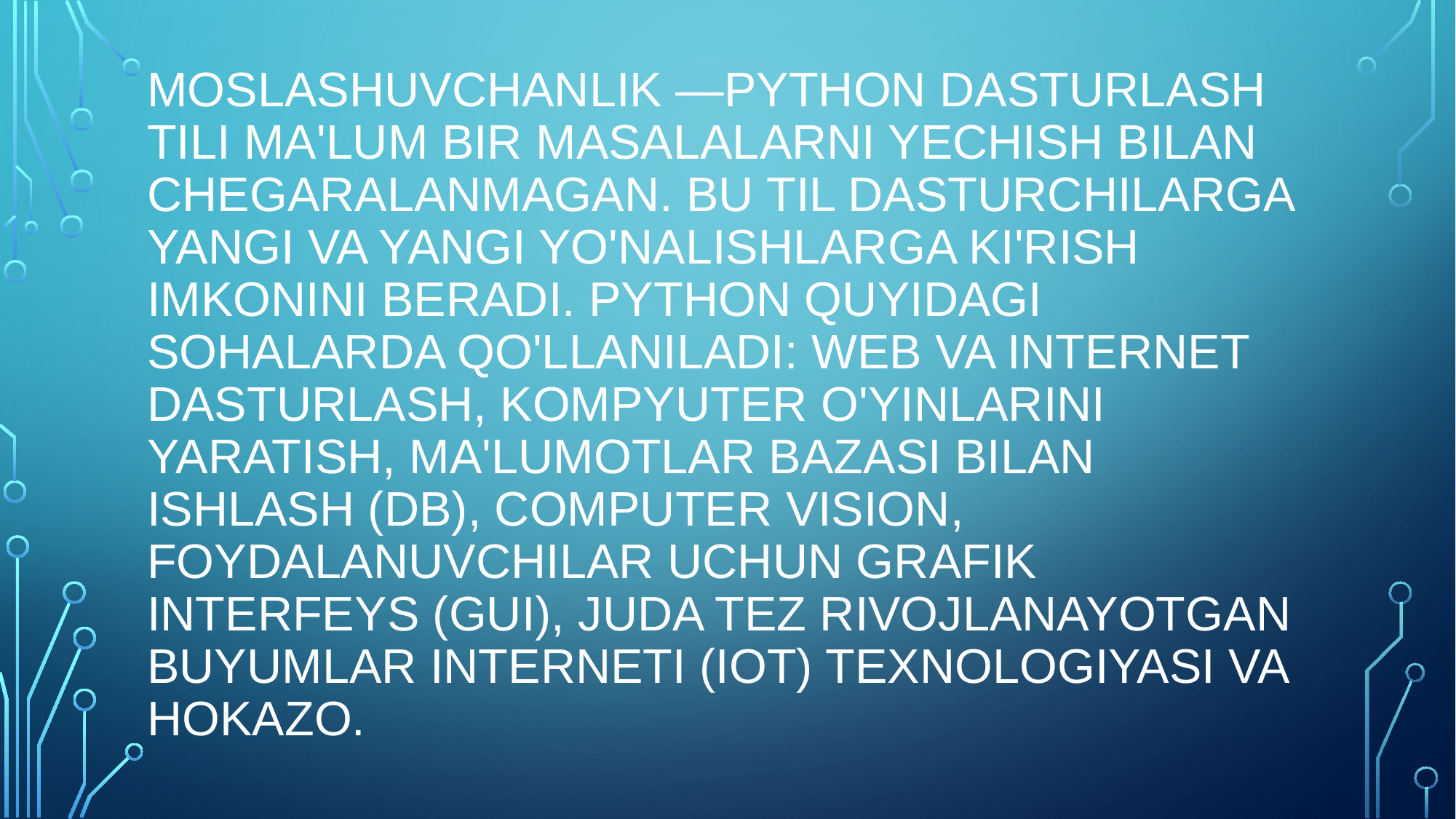

# Moslashuvchanlik —Python dasturlash tili ma'lum bir masalalarni yechish bilan chegaralanmagan. Bu til dasturchilarga yangi va yangi yo'nalishlarga ki'rish imkonini beradi. Python quyidagi sohalarda qo'llaniladi: Web va Internet dasturlash, kompyuter o'yinlarini yaratish, ma'lumotlar bazasi bilan ishlash (DB), computer vision, foydalanuvchilar uchun grafik interfeys (GUI), juda tez rivojlanayotgan buyumlar interneti (IoT) texnologiyasi va hokazo.